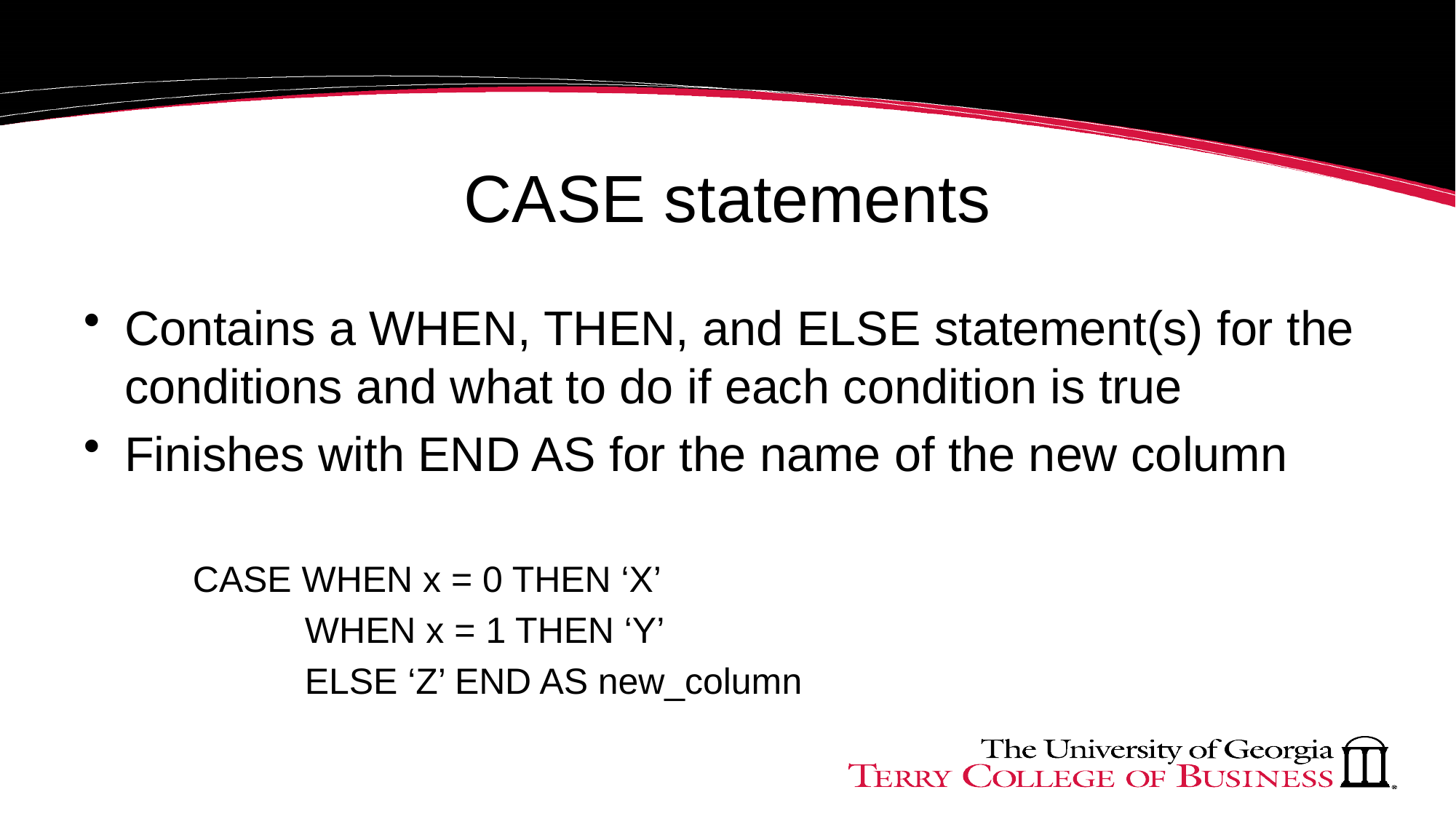

# CASE statements
Contains a WHEN, THEN, and ELSE statement(s) for the conditions and what to do if each condition is true
Finishes with END AS for the name of the new column

CASE WHEN x = 0 THEN ‘X’
           WHEN x = 1 THEN ‘Y’
           ELSE ‘Z’ END AS new_column